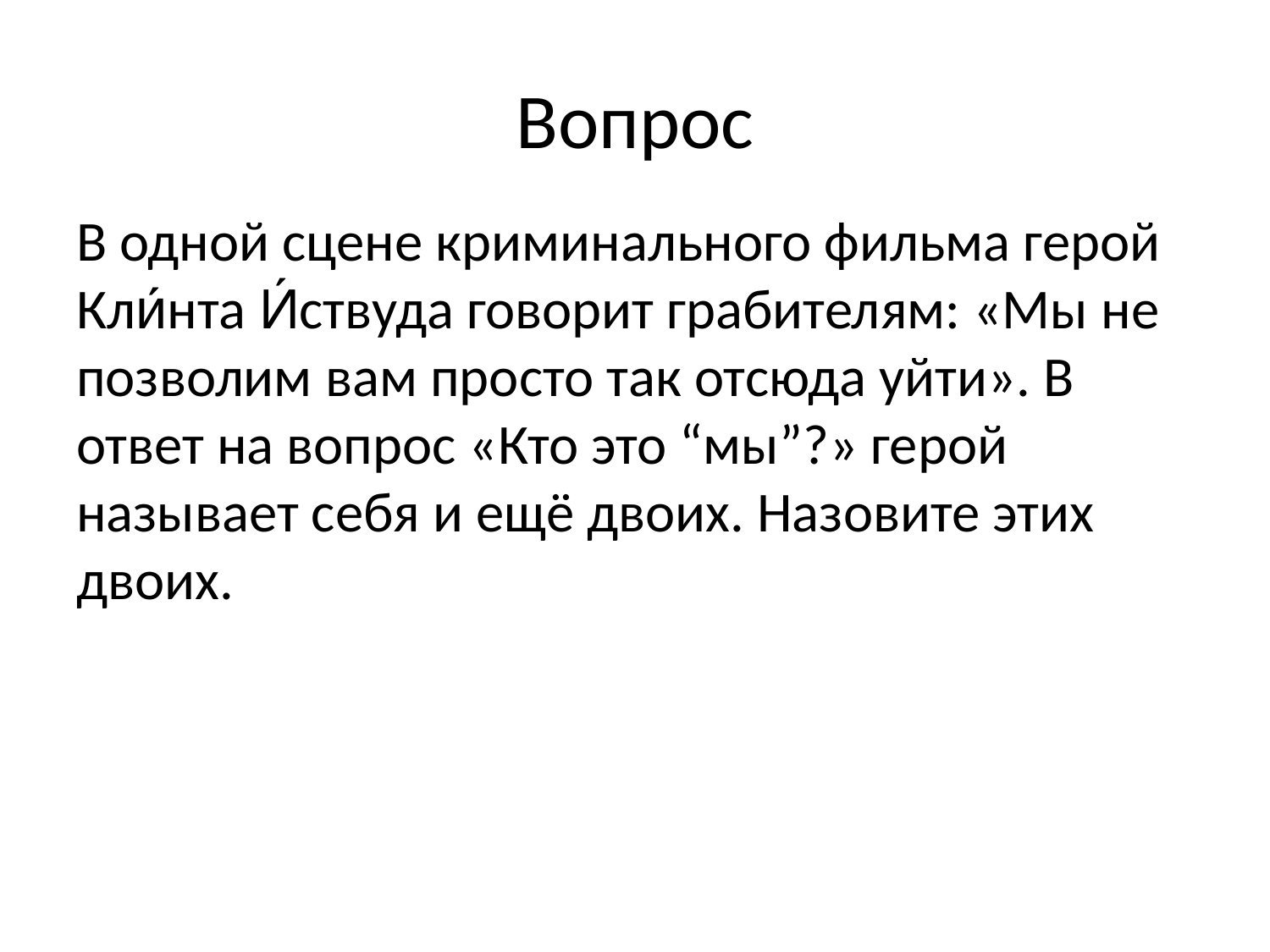

# Вопрос
В одной сцене криминального фильма герой Кли́нта И́ствуда говорит грабителям: «Мы не позволим вам просто так отсюда уйти». В ответ на вопрос «Кто это “мы”?» герой называет себя и ещё двоих. Назовите этих двоих.